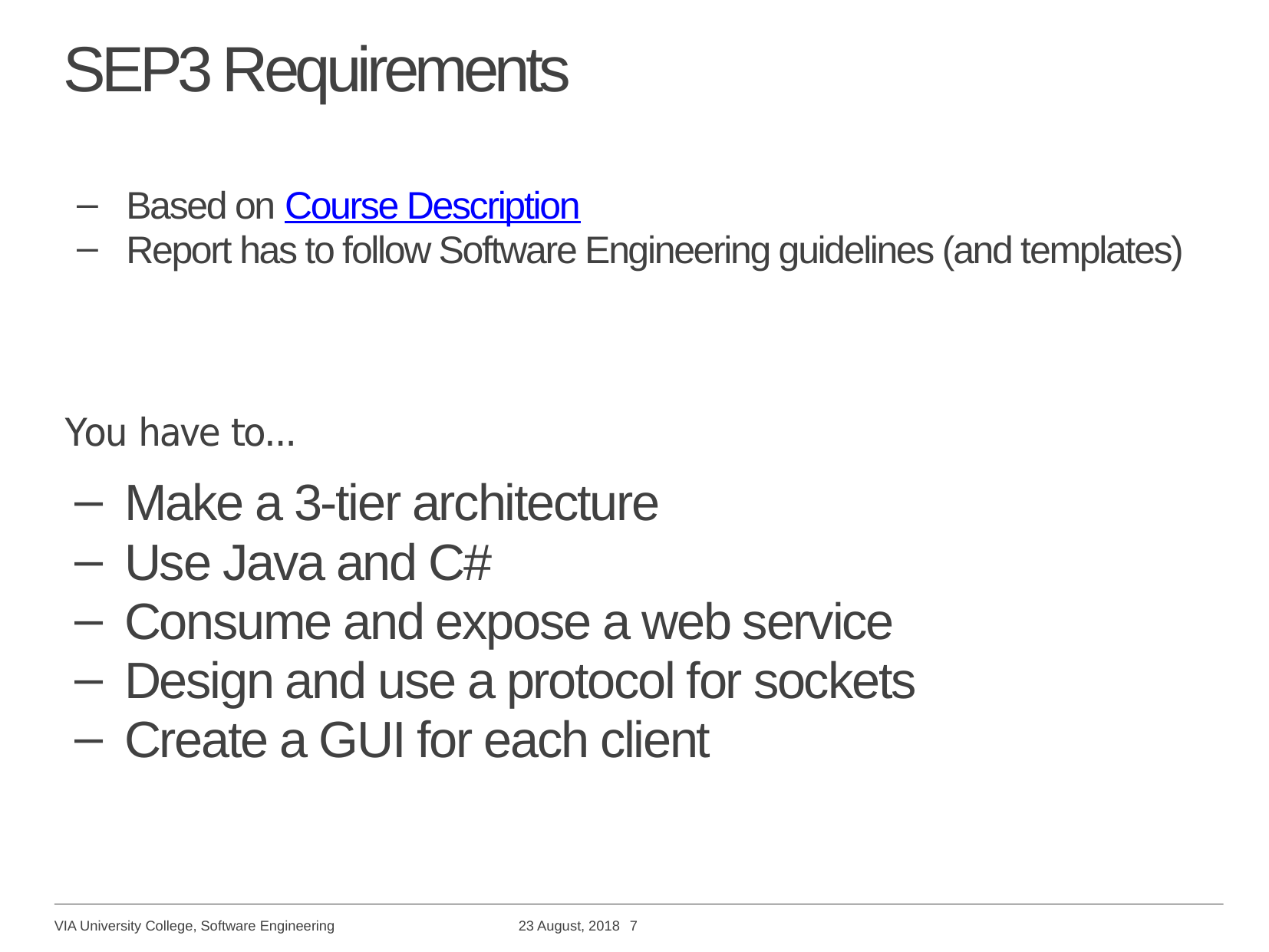

# SEP3 Requirements
Based on Course Description
Report has to follow Software Engineering guidelines (and templates)
You have to…
Make a 3-tier architecture
Use Java and C#
Consume and expose a web service
Design and use a protocol for sockets
Create a GUI for each client